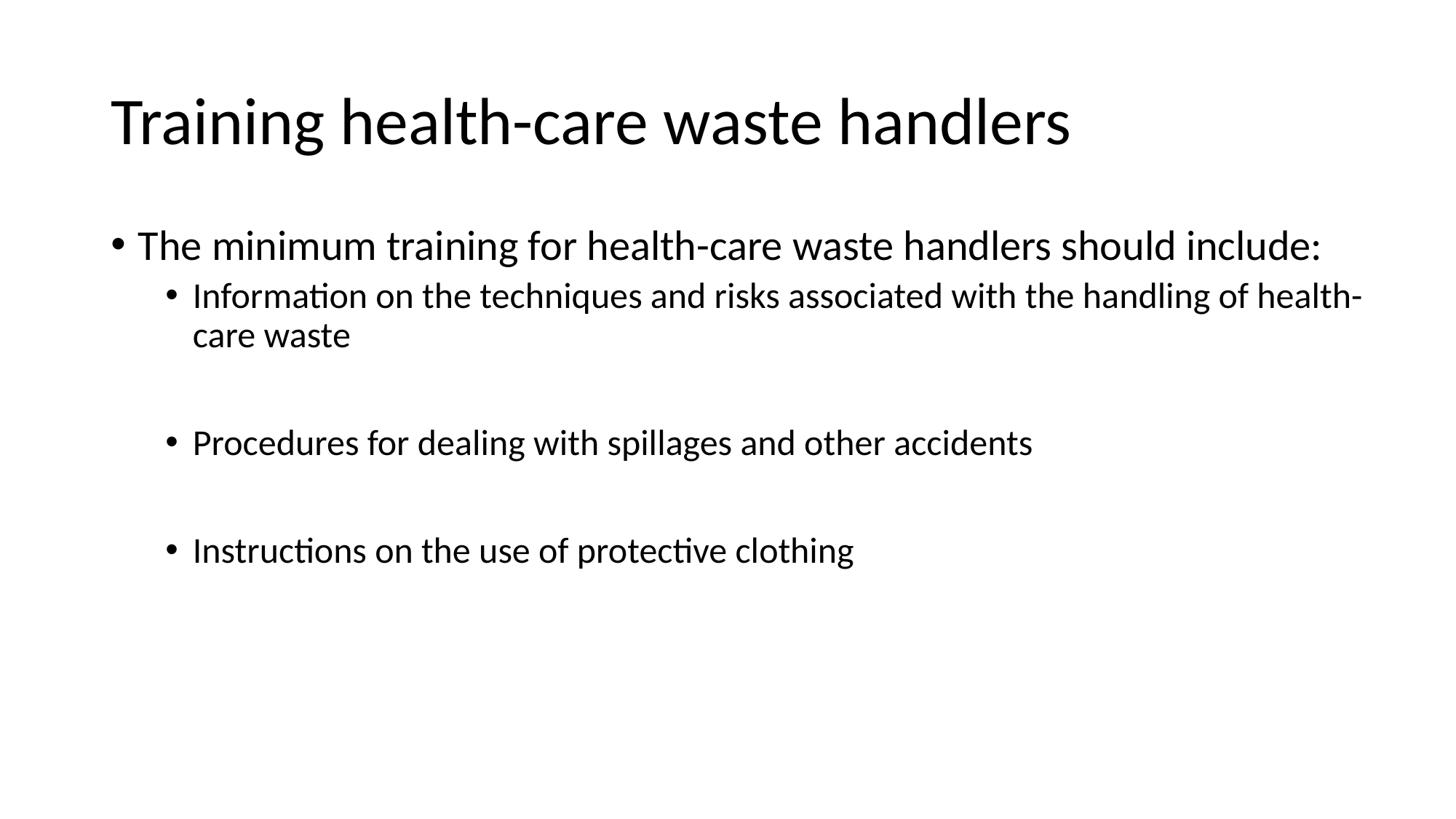

# Training health-care waste handlers
The minimum training for health-care waste handlers should include:
Information on the techniques and risks associated with the handling of health-care waste

Procedures for dealing with spillages and other accidents

Instructions on the use of protective clothing